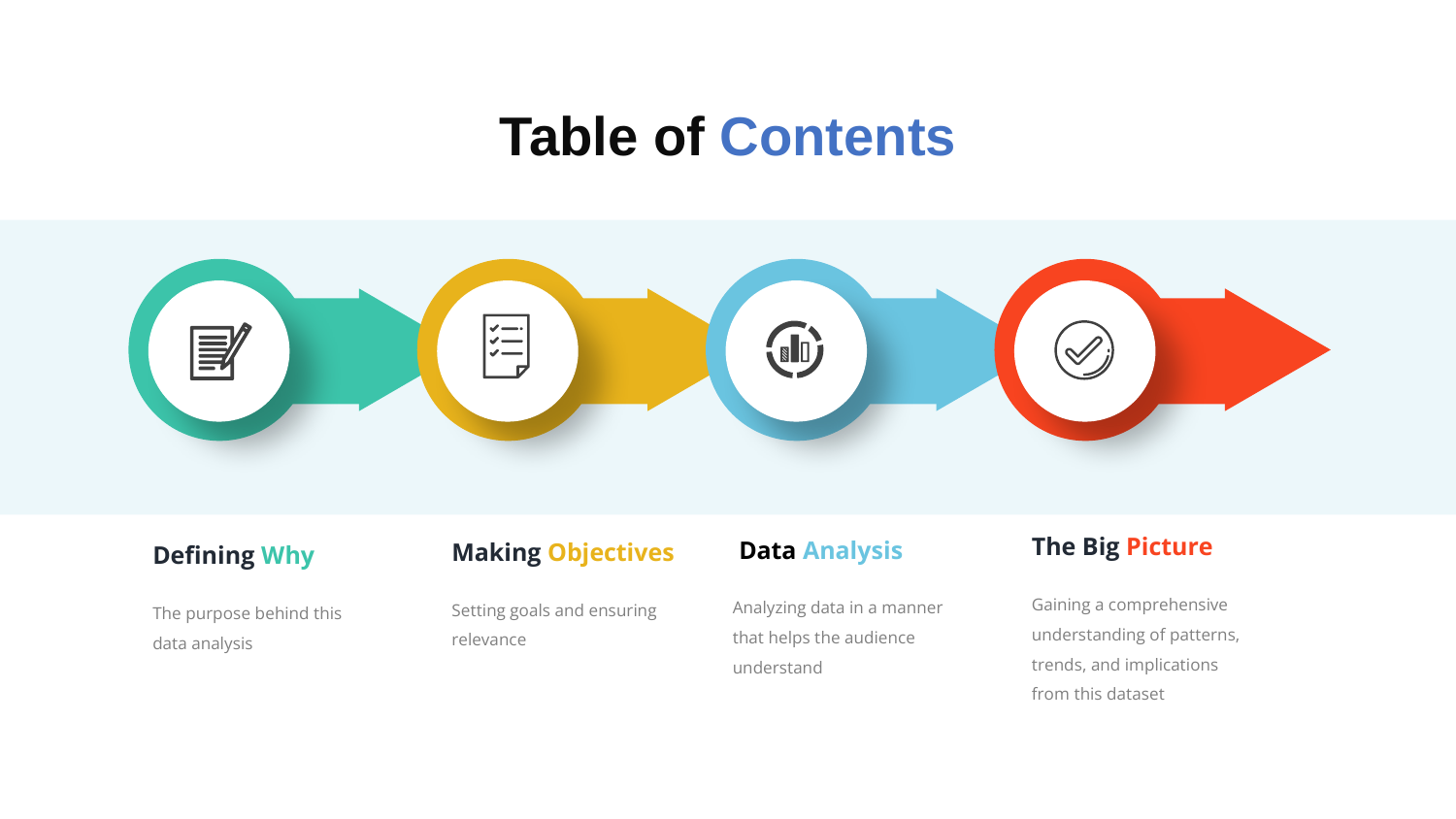

Table of Contents

The Big Picture
 Data Analysis
Making Objectives
Defining Why
Gaining a comprehensive understanding of patterns, trends, and implications from this dataset
Analyzing data in a manner that helps the audience understand
Setting goals and ensuring relevance
The purpose behind this data analysis